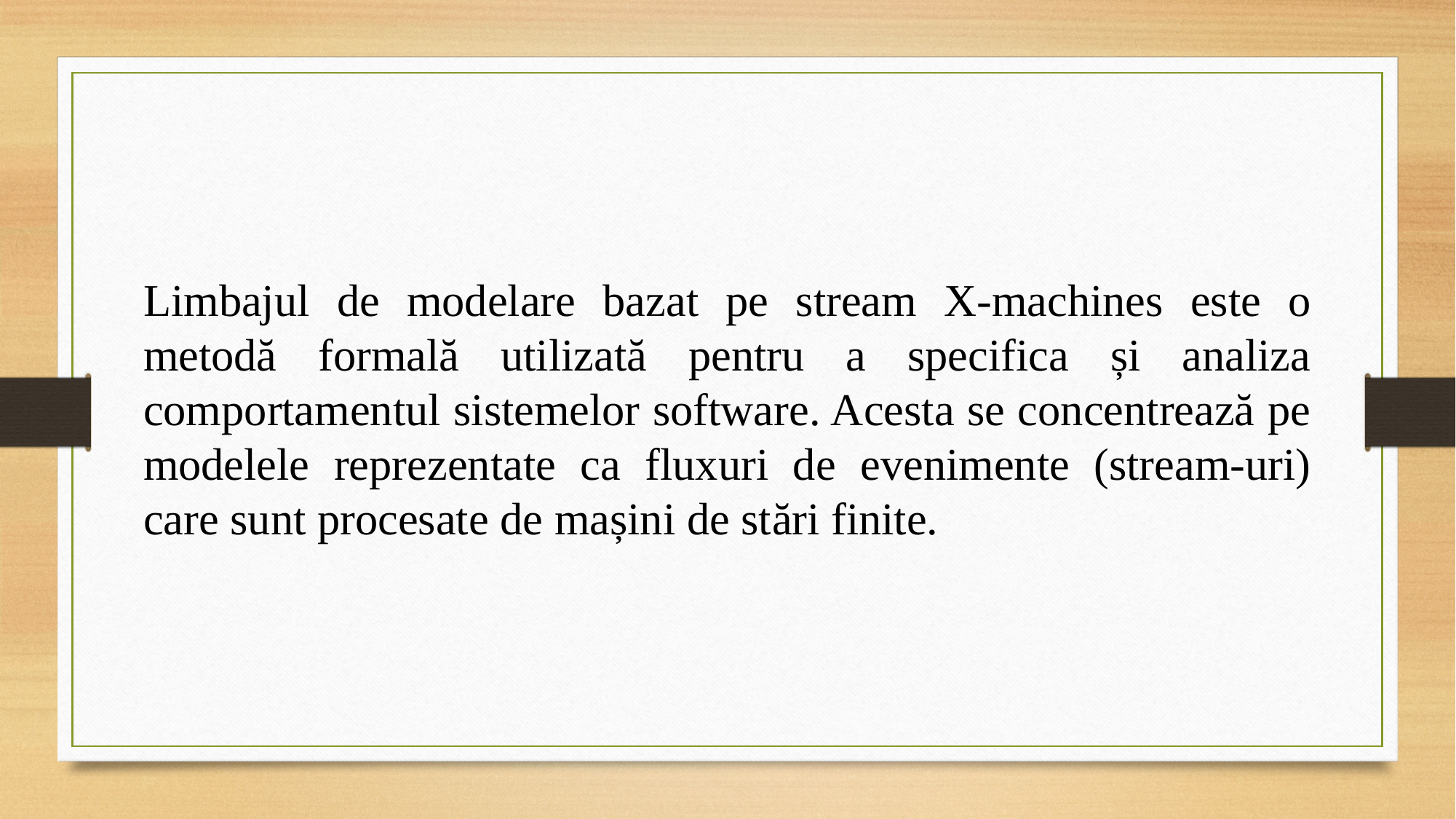

Limbajul de modelare bazat pe stream X-machines este o metodă formală utilizată pentru a specifica și analiza comportamentul sistemelor software. Acesta se concentrează pe modelele reprezentate ca fluxuri de evenimente (stream-uri) care sunt procesate de mașini de stări finite.